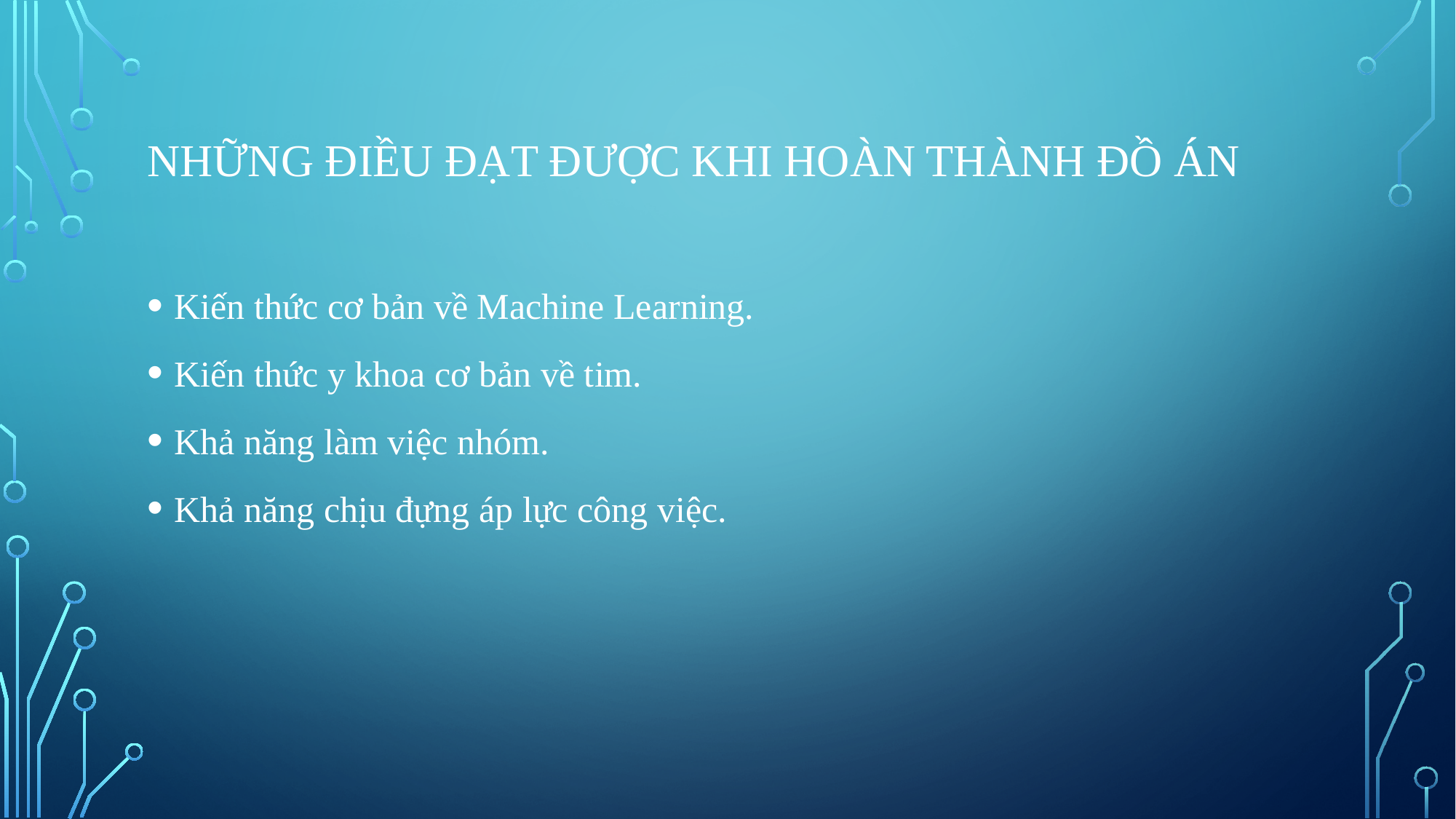

# Những điều đạt được khi hoàn thành đồ án
Kiến thức cơ bản về Machine Learning.
Kiến thức y khoa cơ bản về tim.
Khả năng làm việc nhóm.
Khả năng chịu đựng áp lực công việc.